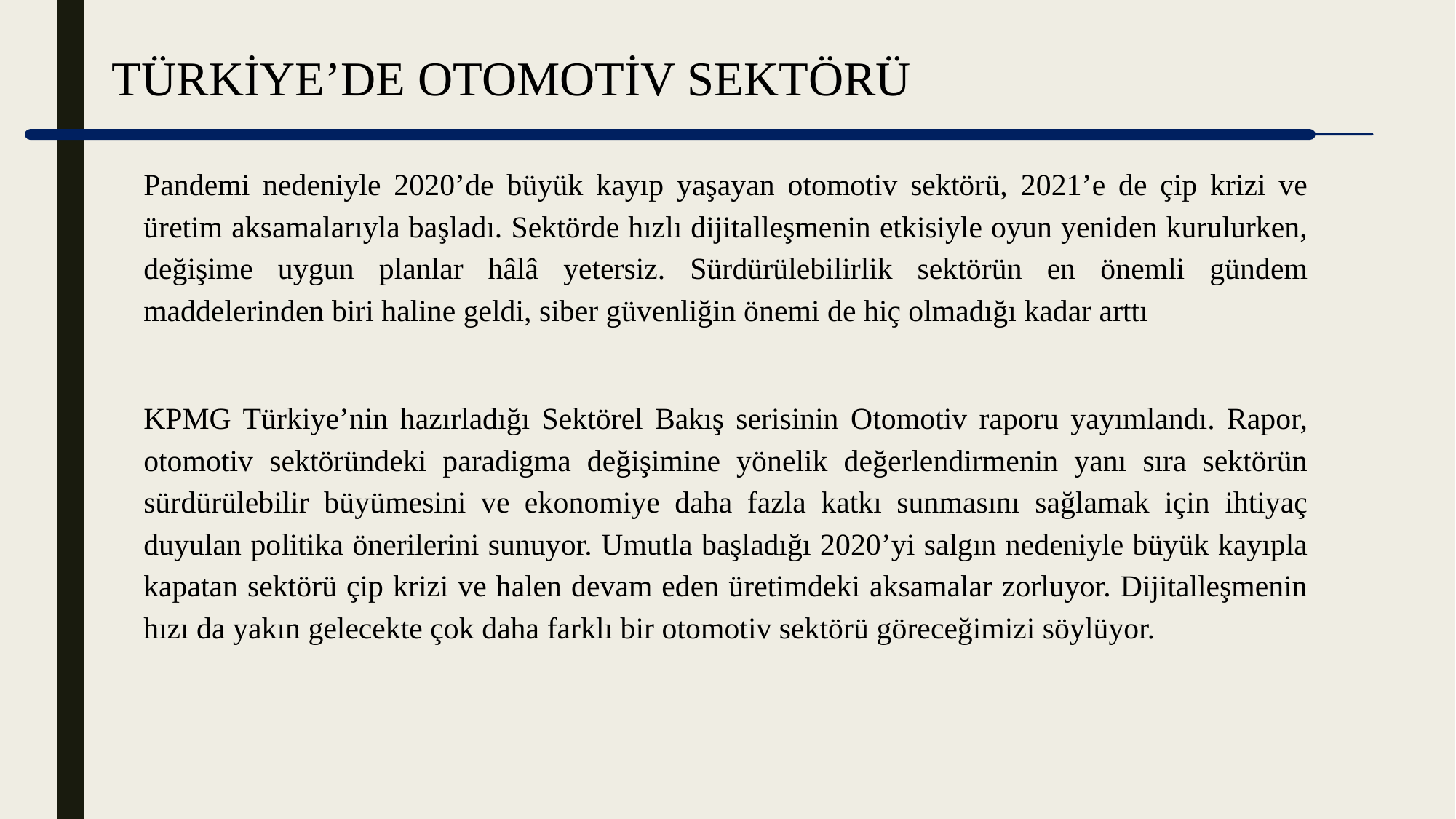

TÜRKİYE’DE OTOMOTİV SEKTÖRÜ

Pandemi nedeniyle 2020’de büyük kayıp yaşayan otomotiv sektörü, 2021’e de çip krizi ve üretim aksamalarıyla başladı. Sektörde hızlı dijitalleşmenin etkisiyle oyun yeniden kurulurken, değişime uygun planlar hâlâ yetersiz. Sürdürülebilirlik sektörün en önemli gündem maddelerinden biri haline geldi, siber güvenliğin önemi de hiç olmadığı kadar arttı

KPMG Türkiye’nin hazırladığı Sektörel Bakış serisinin Otomotiv raporu yayımlandı. Rapor, otomotiv sektöründeki paradigma değişimine yönelik değerlendirmenin yanı sıra sektörün sürdürülebilir büyümesini ve ekonomiye daha fazla katkı sunmasını sağlamak için ihtiyaç duyulan politika önerilerini sunuyor. Umutla başladığı 2020’yi salgın nedeniyle büyük kayıpla kapatan sektörü çip krizi ve halen devam eden üretimdeki aksamalar zorluyor. Dijitalleşmenin hızı da yakın gelecekte çok daha farklı bir otomotiv sektörü göreceğimizi söylüyor.